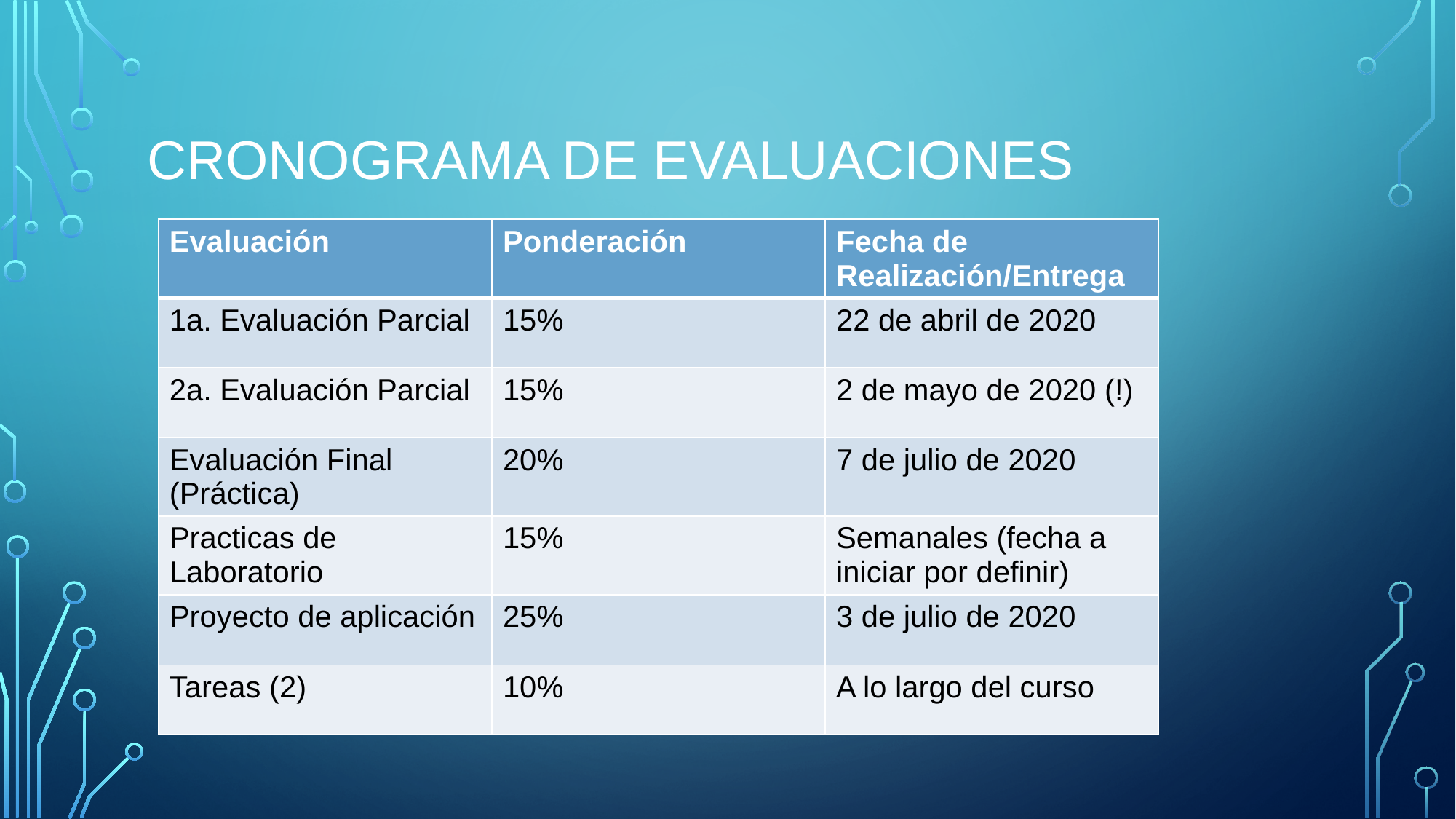

# Cronograma de evaluaciones
| Evaluación | Ponderación | Fecha de Realización/Entrega |
| --- | --- | --- |
| 1a. Evaluación Parcial | 15% | 22 de abril de 2020 |
| 2a. Evaluación Parcial | 15% | 2 de mayo de 2020 (!) |
| Evaluación Final (Práctica) | 20% | 7 de julio de 2020 |
| Practicas de Laboratorio | 15% | Semanales (fecha a iniciar por definir) |
| Proyecto de aplicación | 25% | 3 de julio de 2020 |
| Tareas (2) | 10% | A lo largo del curso |